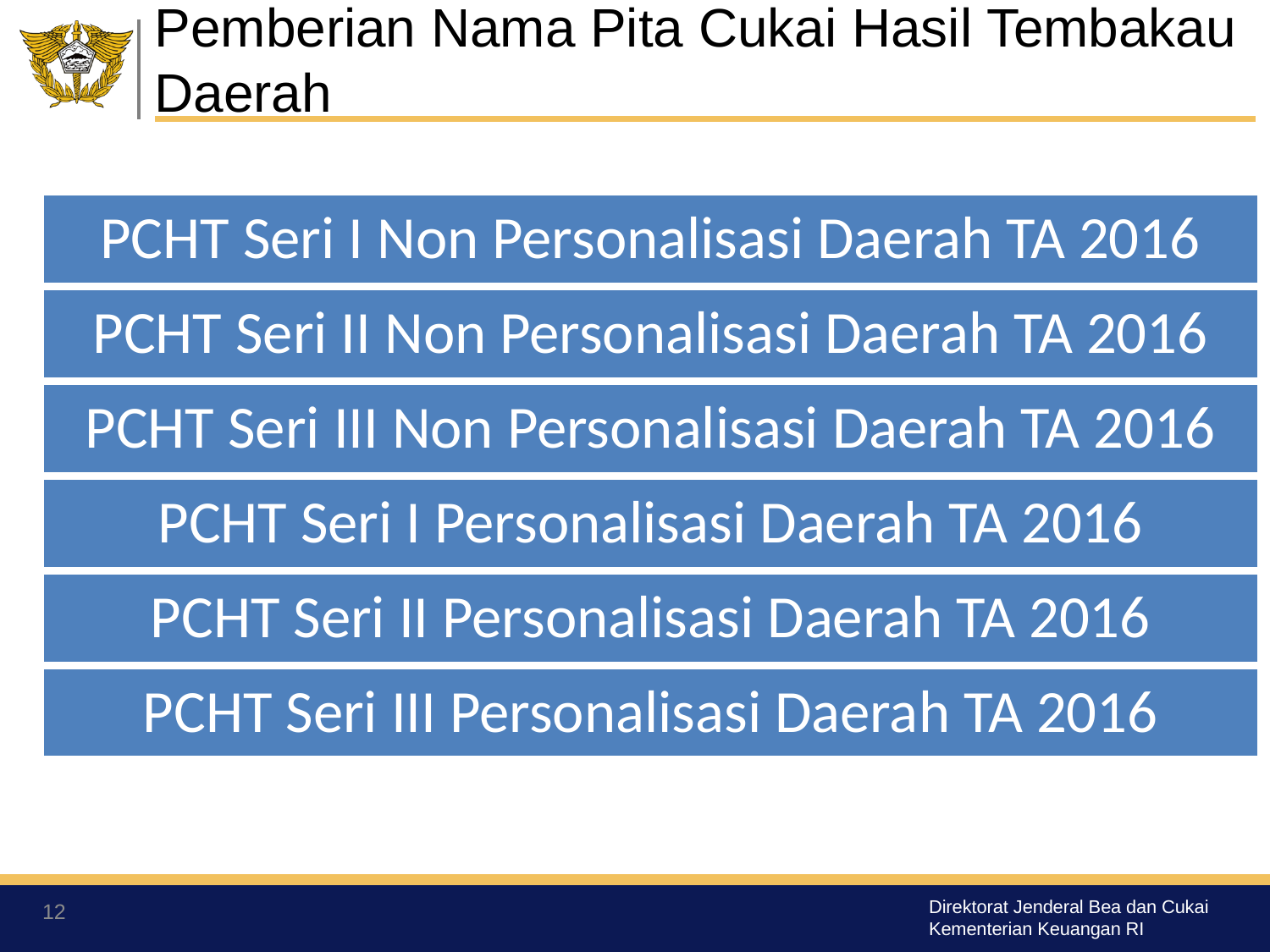

# Pemberian Nama Pita Cukai Hasil Tembakau Daerah

PCHT Seri I Non Personalisasi Daerah TA 2016
PCHT Seri II Non Personalisasi Daerah TA 2016
PCHT Seri III Non Personalisasi Daerah TA 2016
PCHT Seri I Personalisasi Daerah TA 2016
PCHT Seri II Personalisasi Daerah TA 2016
PCHT Seri III Personalisasi Daerah TA 2016